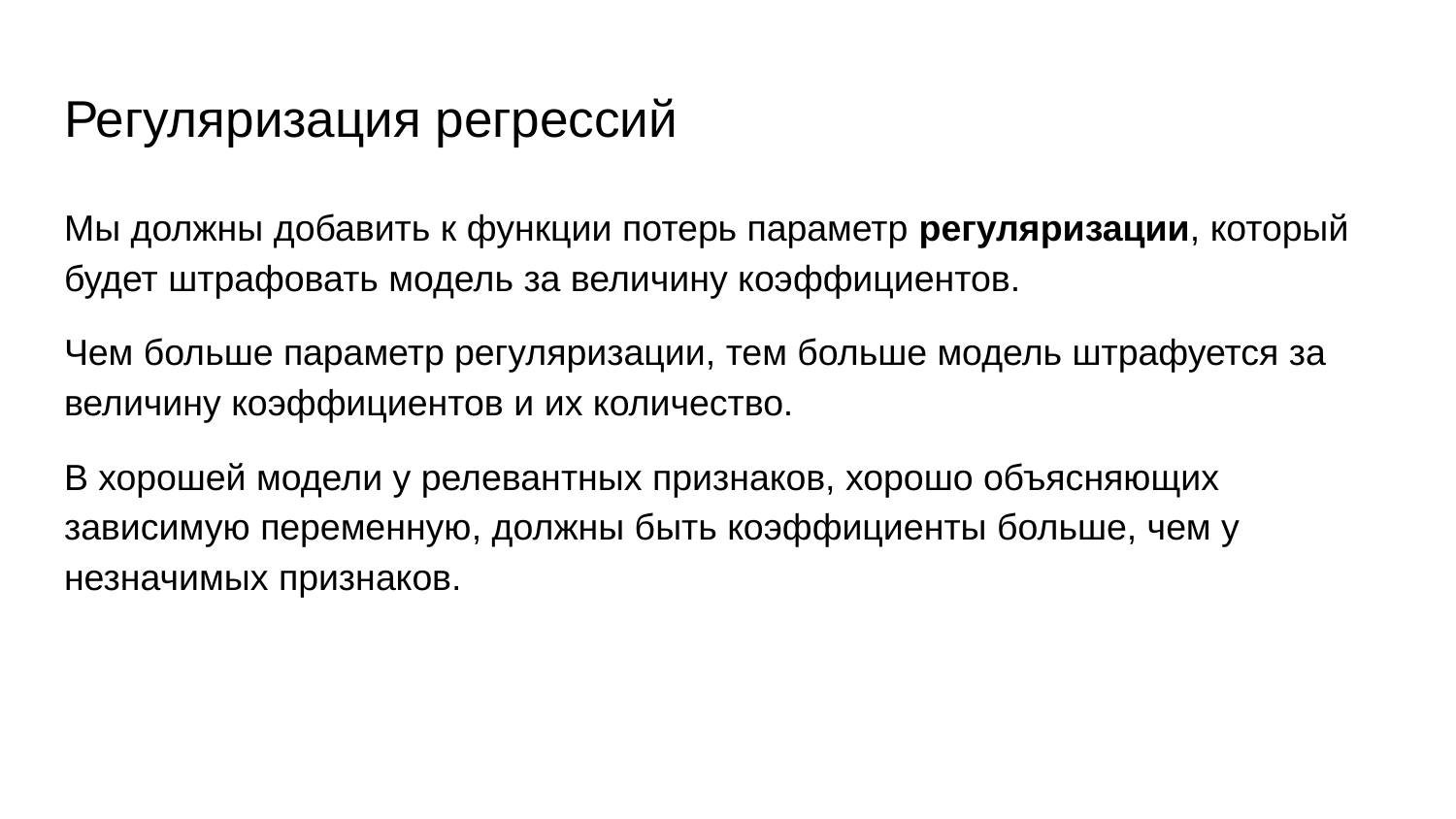

# Регуляризация регрессий
Мы должны добавить к функции потерь параметр регуляризации, который будет штрафовать модель за величину коэффициентов.
Чем больше параметр регуляризации, тем больше модель штрафуется за величину коэффициентов и их количество.
В хорошей модели у релевантных признаков, хорошо объясняющих зависимую переменную, должны быть коэффициенты больше, чем у незначимых признаков.